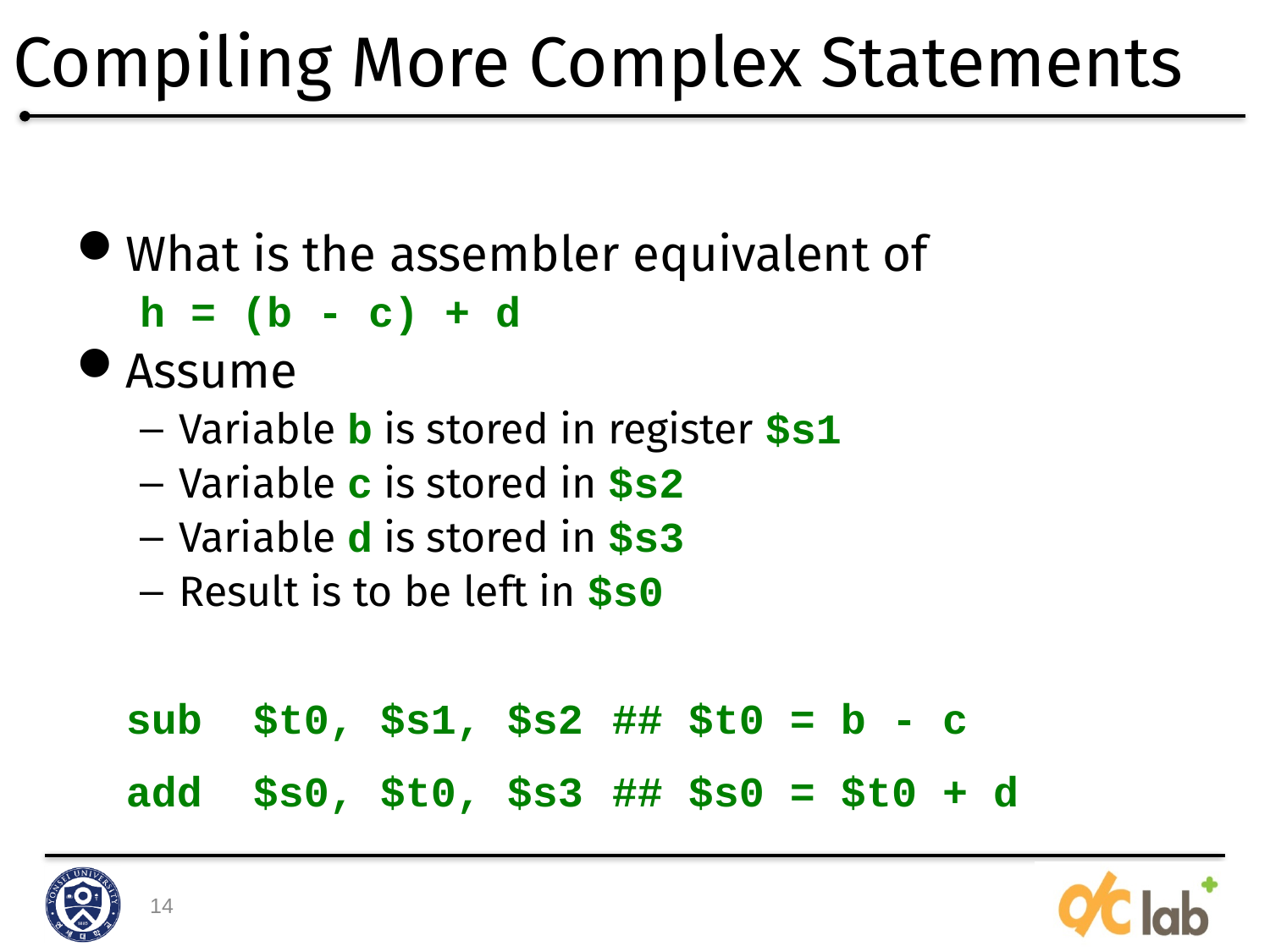

# Compiling More Complex Statements
What is the assembler equivalent of
h = (b - c) + d
Assume
Variable b is stored in register $s1
Variable c is stored in $s2
Variable d is stored in $s3
Result is to be left in $s0
sub	$t0, $s1, $s2
add	$s0, $t0, $s3
## $t0 = b - c
## $s0 = $t0 + d
14